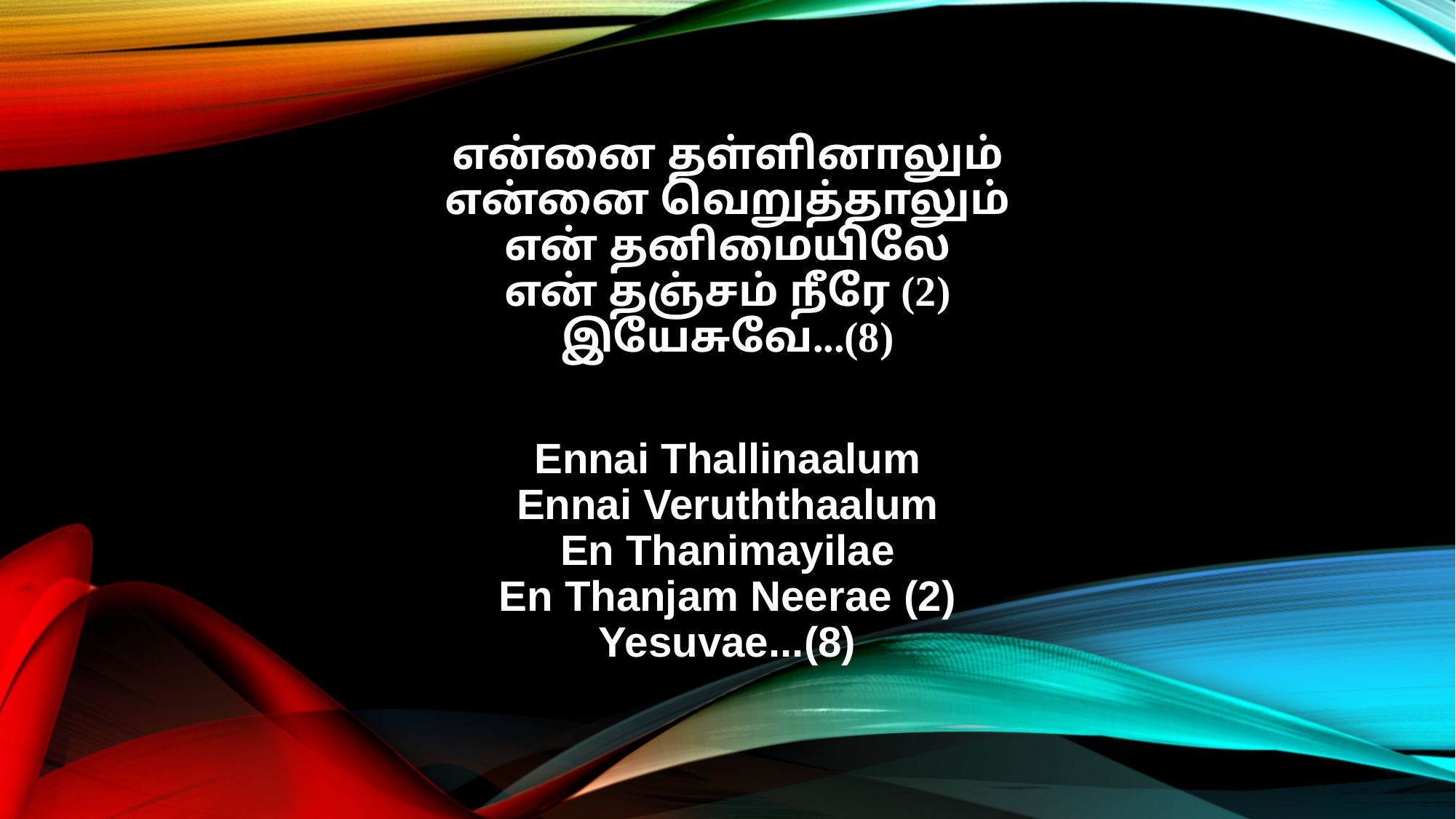

என்னை தள்ளினாலும்
என்னை வெறுத்தாலும்
என் தனிமையிலே
என் தஞ்சம் நீரே (2)
இயேசுவே...(8)

Ennai Thallinaalum
Ennai Veruththaalum
En Thanimayilae
En Thanjam Neerae (2)
Yesuvae...(8)